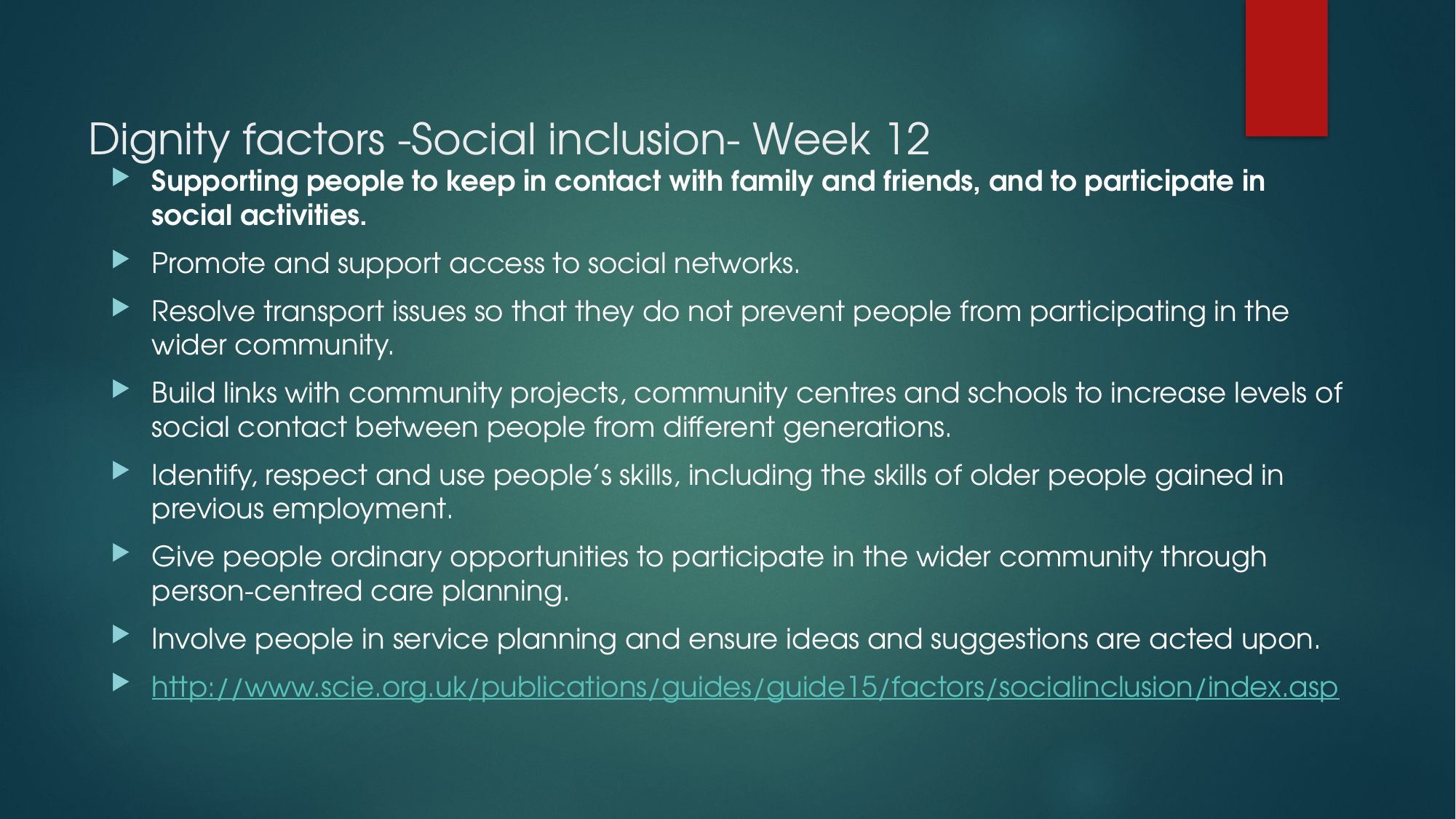

# Dignity factors -Social inclusion- Week 12
Supporting people to keep in contact with family and friends, and to participate in social activities.
Promote and support access to social networks.
Resolve transport issues so that they do not prevent people from participating in the wider community.
Build links with community projects, community centres and schools to increase levels of social contact between people from different generations.
Identify, respect and use people’s skills, including the skills of older people gained in previous employment.
Give people ordinary opportunities to participate in the wider community through person-centred care planning.
Involve people in service planning and ensure ideas and suggestions are acted upon.
http://www.scie.org.uk/publications/guides/guide15/factors/socialinclusion/index.asp